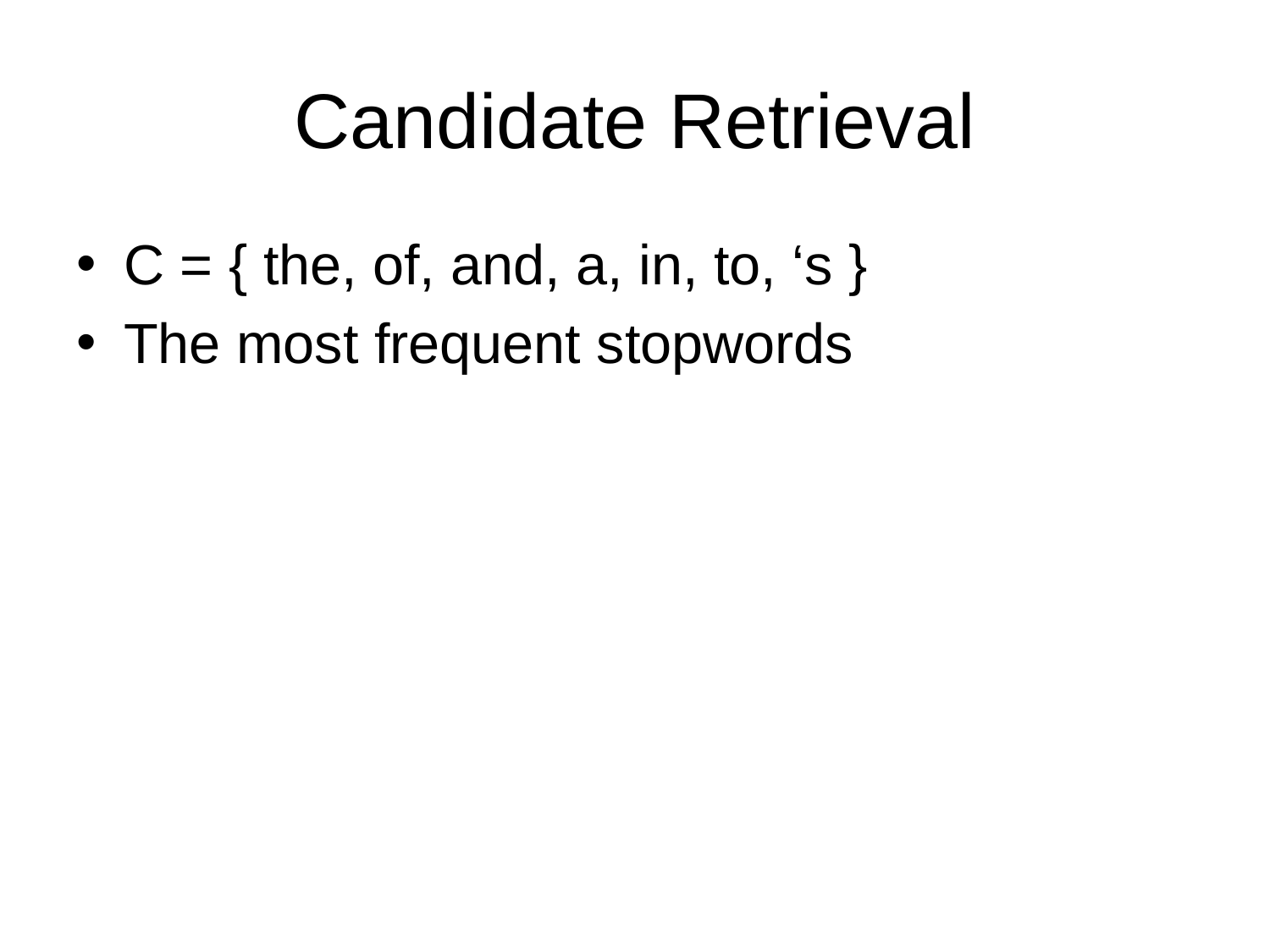

# Candidate Retrieval
C = { the, of, and, a, in, to, ‘s }
The most frequent stopwords